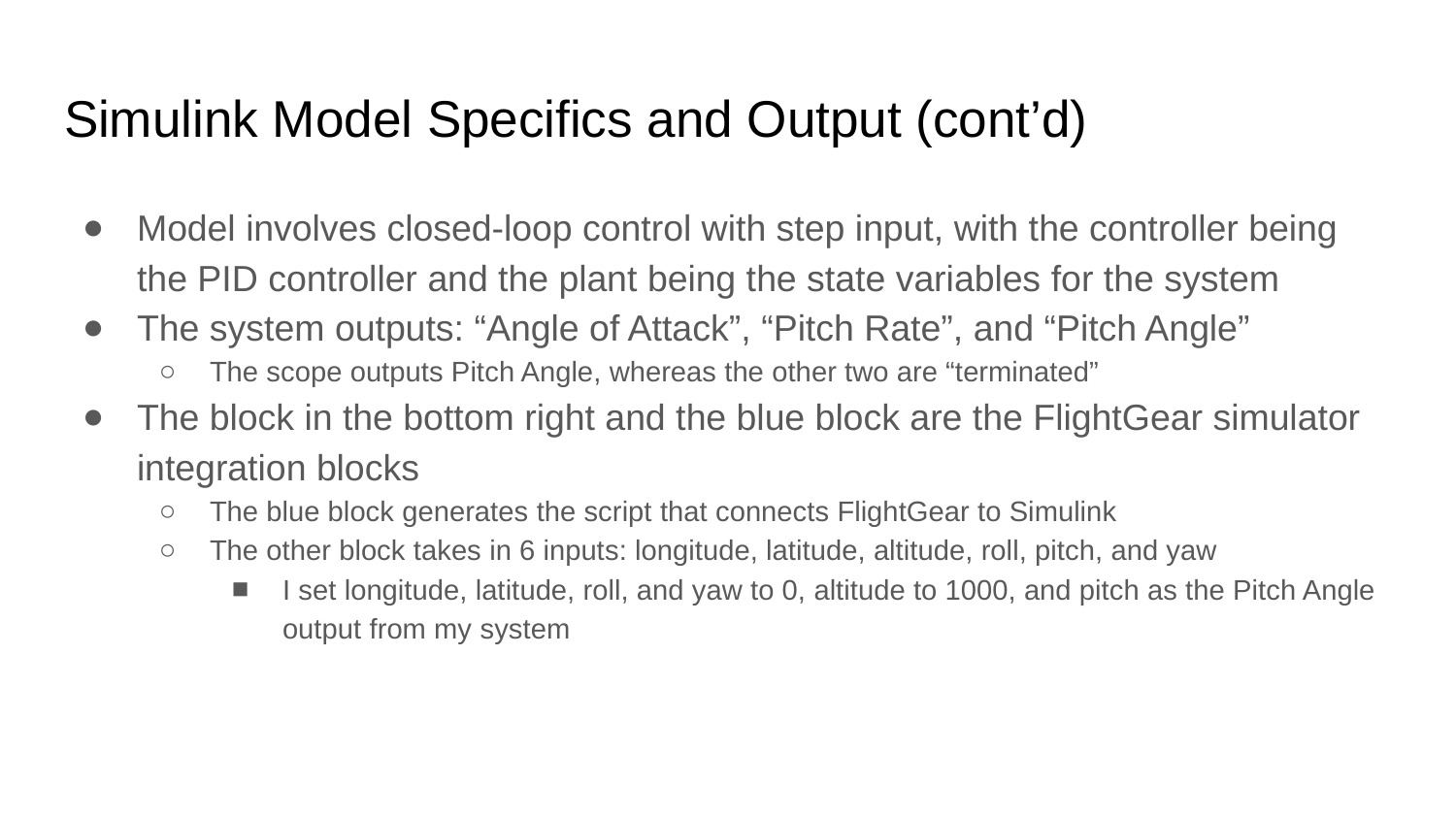

# Simulink Model Specifics and Output (cont’d)
Model involves closed-loop control with step input, with the controller being the PID controller and the plant being the state variables for the system
The system outputs: “Angle of Attack”, “Pitch Rate”, and “Pitch Angle”
The scope outputs Pitch Angle, whereas the other two are “terminated”
The block in the bottom right and the blue block are the FlightGear simulator integration blocks
The blue block generates the script that connects FlightGear to Simulink
The other block takes in 6 inputs: longitude, latitude, altitude, roll, pitch, and yaw
I set longitude, latitude, roll, and yaw to 0, altitude to 1000, and pitch as the Pitch Angle output from my system